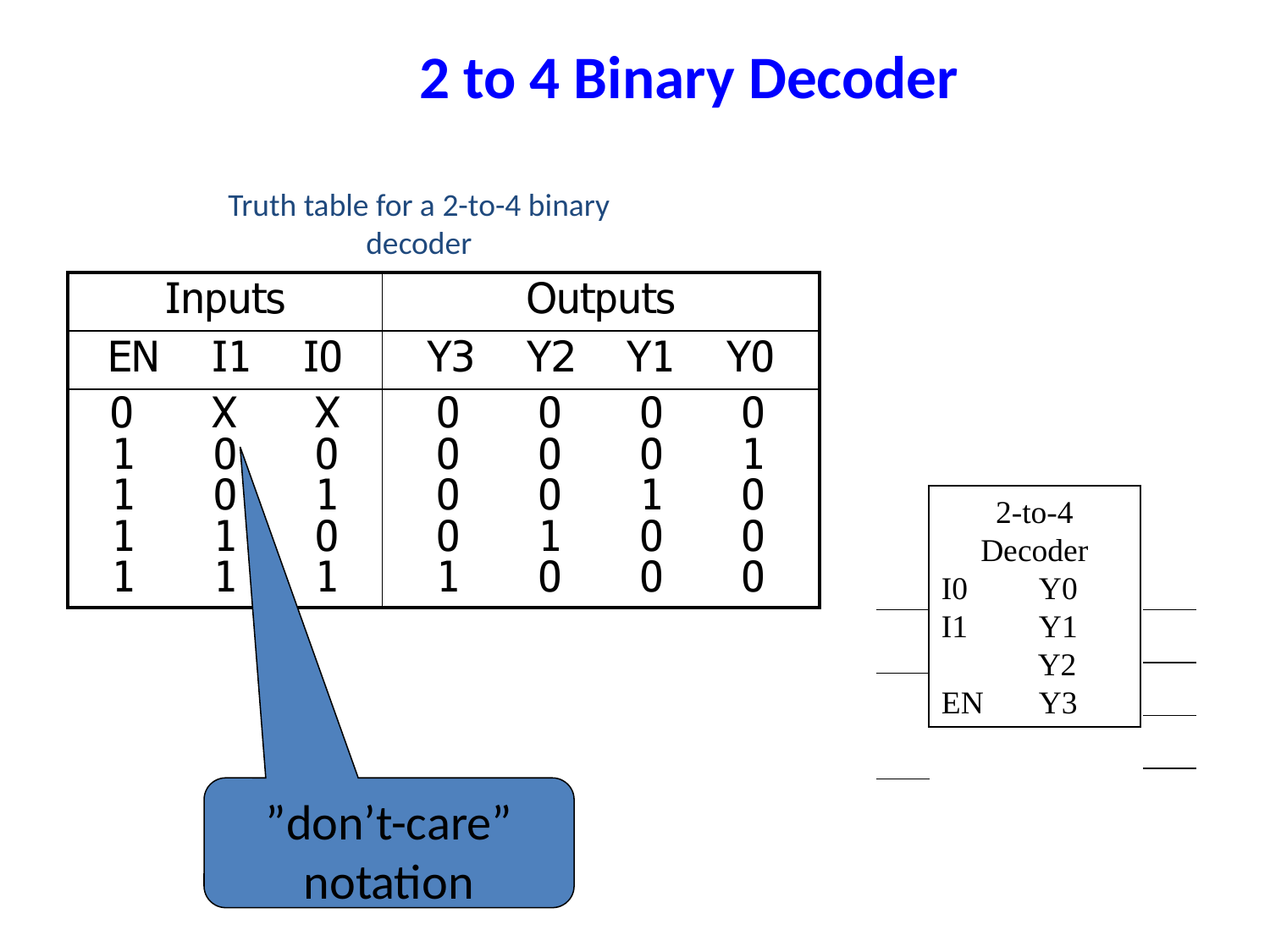

# 2 to 4 Binary Decoder
Truth table for a 2-to-4 binary decoder
| Inputs | Outputs |
| --- | --- |
| EN I1 I0 | Y3 Y2 Y1 Y0 |
| 0 X X 1 0 0 1 0 1 1 1 0 1 1 1 | 0 0 0 0 0 0 0 1 0 0 1 0 0 1 0 0 1 0 0 0 |
2-to-4
Decoder
I0         Y0
I1         Y1
            Y2
EN       Y3
”don’t-care” notation